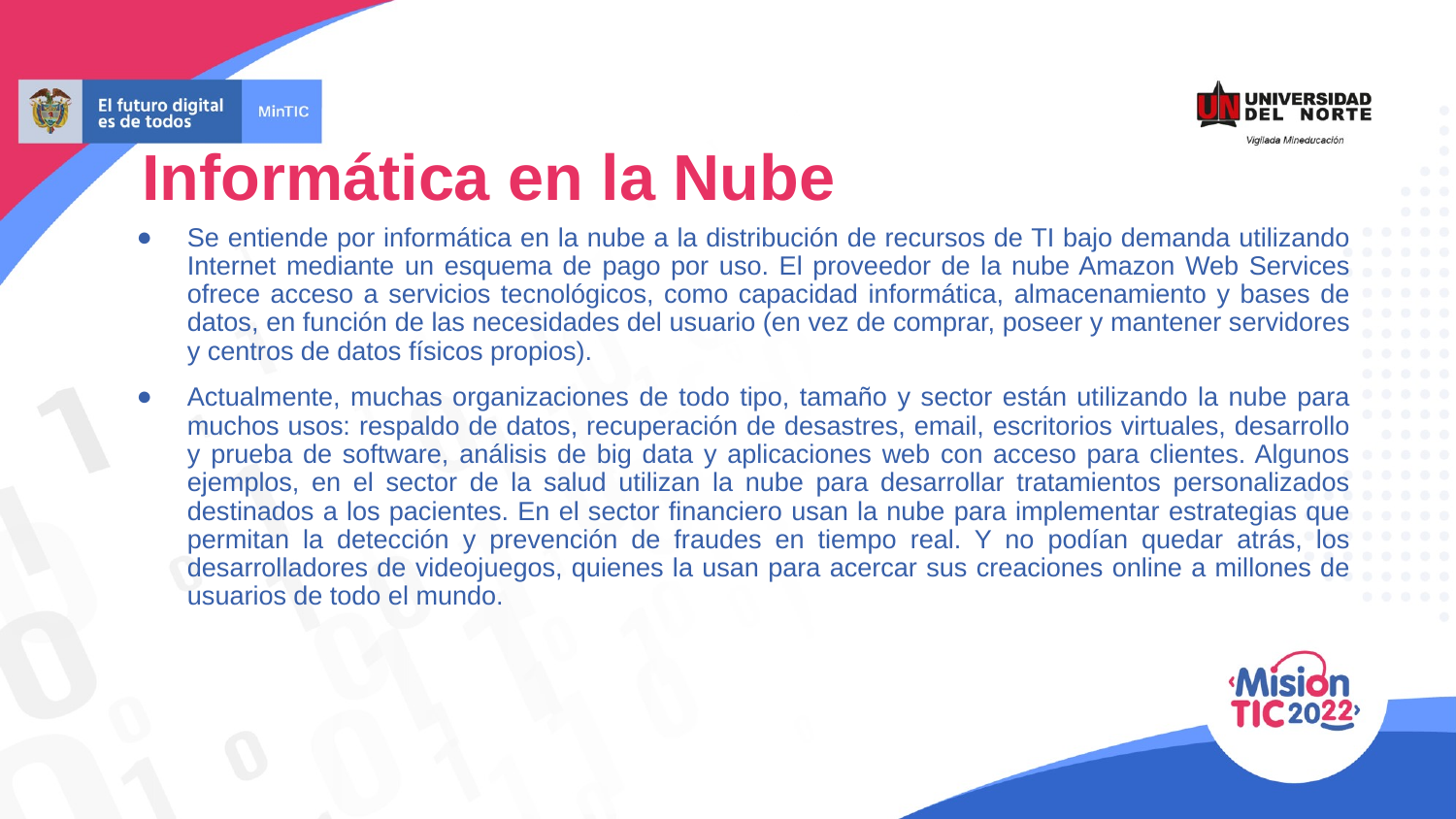

Informática en la Nube
Se entiende por informática en la nube a la distribución de recursos de TI bajo demanda utilizando Internet mediante un esquema de pago por uso. El proveedor de la nube Amazon Web Services ofrece acceso a servicios tecnológicos, como capacidad informática, almacenamiento y bases de datos, en función de las necesidades del usuario (en vez de comprar, poseer y mantener servidores y centros de datos físicos propios).
Actualmente, muchas organizaciones de todo tipo, tamaño y sector están utilizando la nube para muchos usos: respaldo de datos, recuperación de desastres, email, escritorios virtuales, desarrollo y prueba de software, análisis de big data y aplicaciones web con acceso para clientes. Algunos ejemplos, en el sector de la salud utilizan la nube para desarrollar tratamientos personalizados destinados a los pacientes. En el sector financiero usan la nube para implementar estrategias que permitan la detección y prevención de fraudes en tiempo real. Y no podían quedar atrás, los desarrolladores de videojuegos, quienes la usan para acercar sus creaciones online a millones de usuarios de todo el mundo.